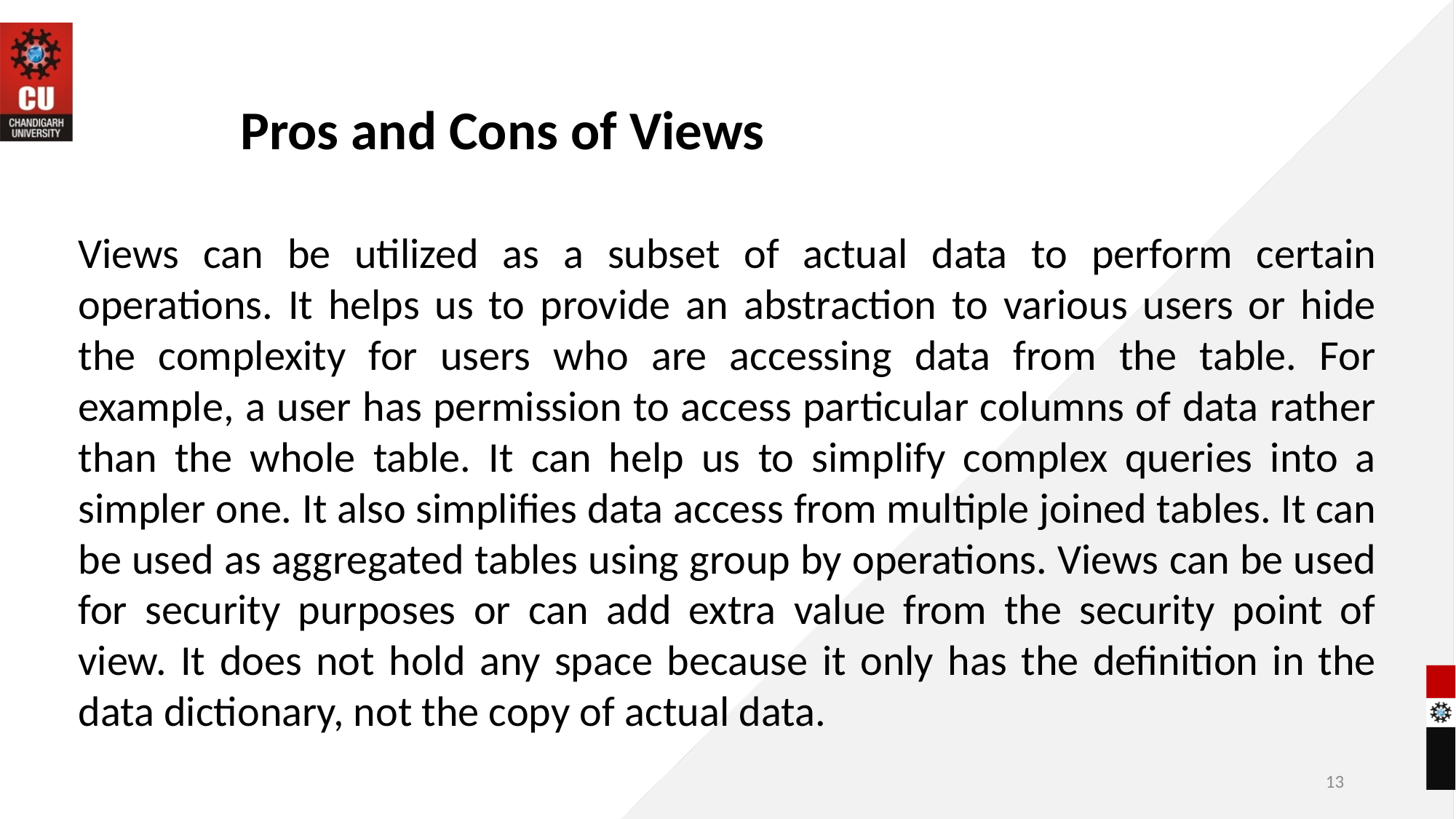

Pros and Cons of Views
Views can be utilized as a subset of actual data to perform certain operations. It helps us to provide an abstraction to various users or hide the complexity for users who are accessing data from the table. For example, a user has permission to access particular columns of data rather than the whole table. It can help us to simplify complex queries into a simpler one. It also simplifies data access from multiple joined tables. It can be used as aggregated tables using group by operations. Views can be used for security purposes or can add extra value from the security point of view. It does not hold any space because it only has the definition in the data dictionary, not the copy of actual data.
13